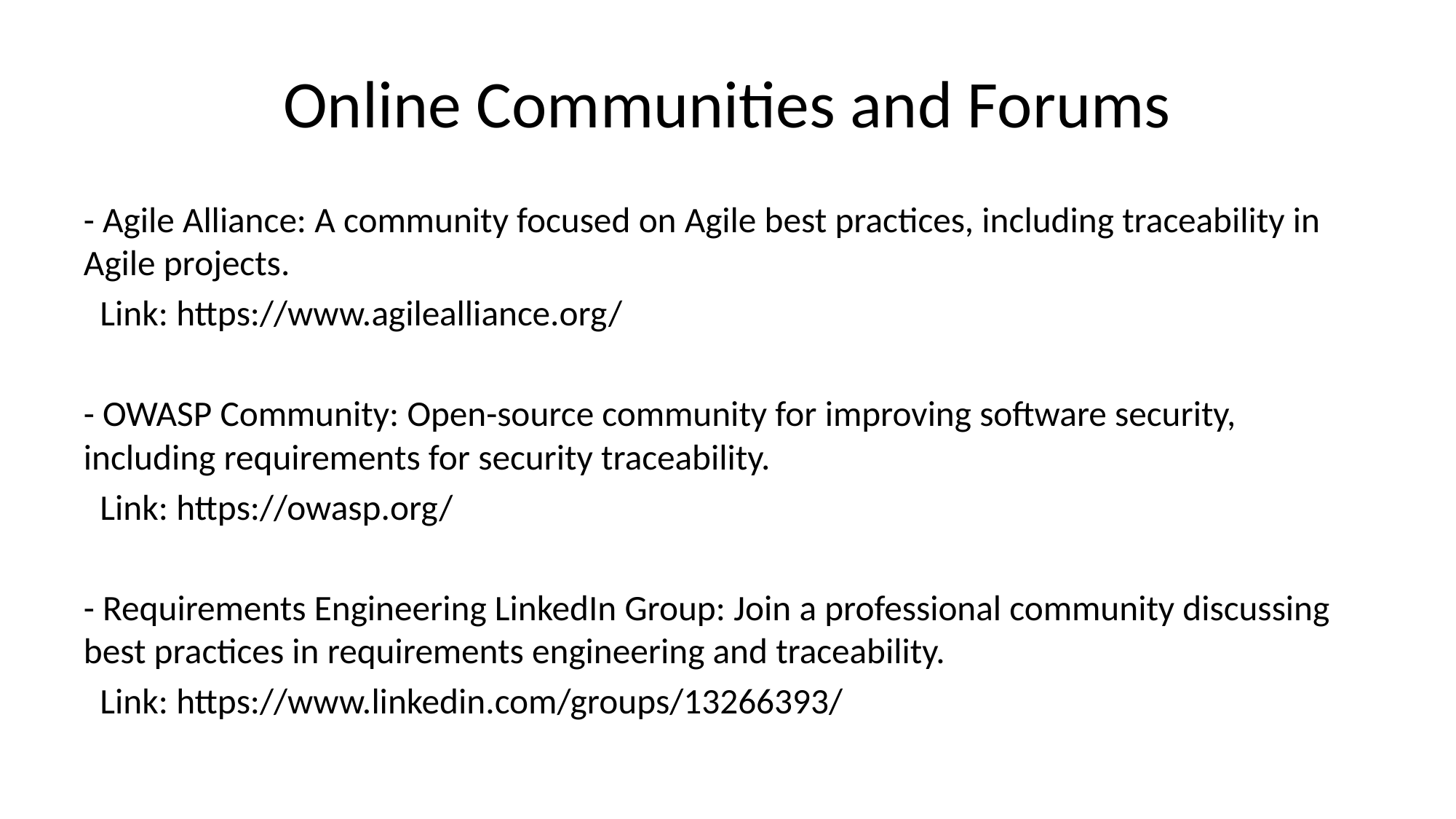

# Online Communities and Forums
- Agile Alliance: A community focused on Agile best practices, including traceability in Agile projects.
  Link: https://www.agilealliance.org/

- OWASP Community: Open-source community for improving software security, including requirements for security traceability.
  Link: https://owasp.org/

- Requirements Engineering LinkedIn Group: Join a professional community discussing best practices in requirements engineering and traceability.
  Link: https://www.linkedin.com/groups/13266393/